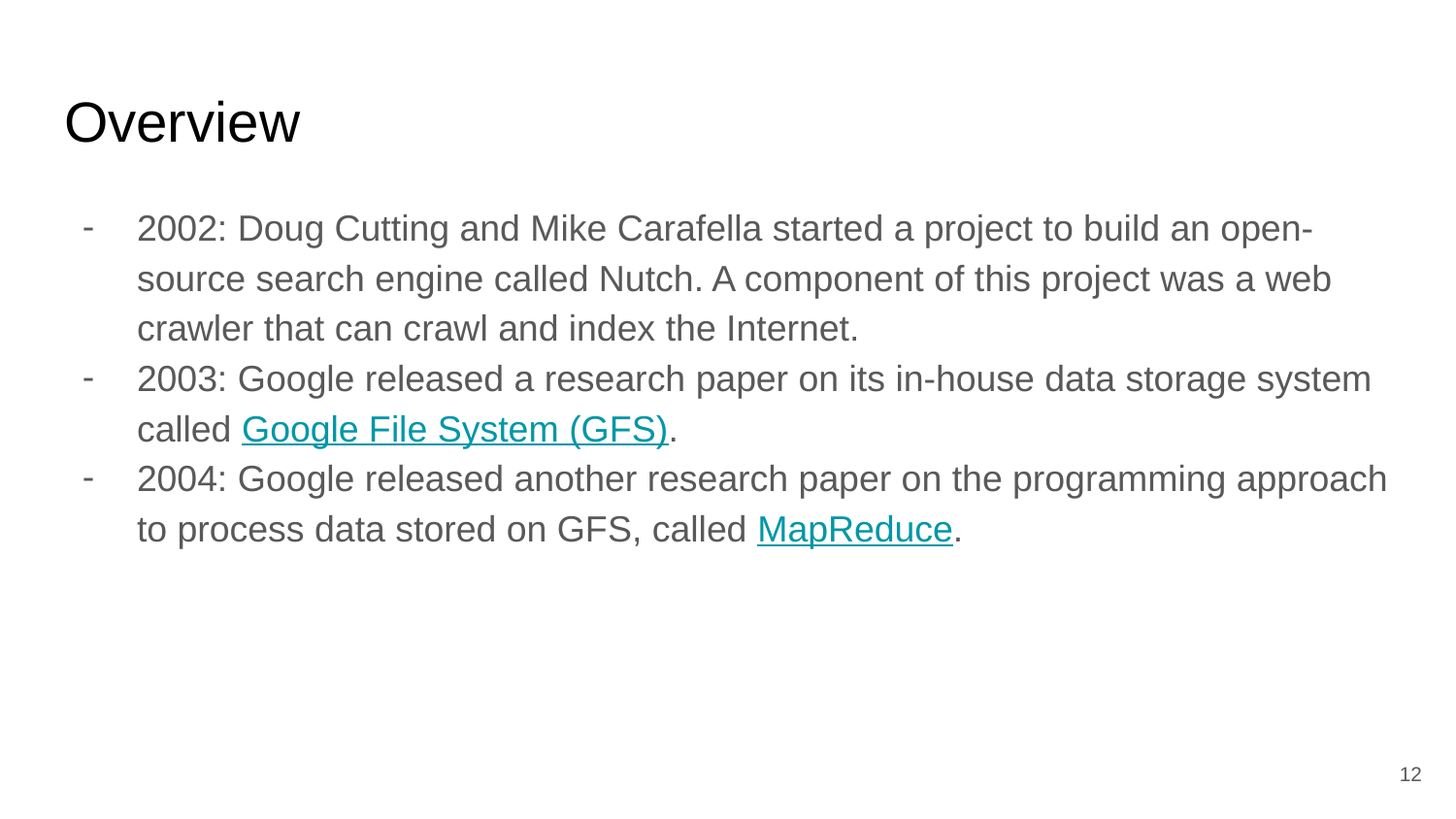

# Overview
2002: Doug Cutting and Mike Carafella started a project to build an open-source search engine called Nutch. A component of this project was a web crawler that can crawl and index the Internet.
2003: Google released a research paper on its in-house data storage system called Google File System (GFS).
2004: Google released another research paper on the programming approach to process data stored on GFS, called MapReduce.

12